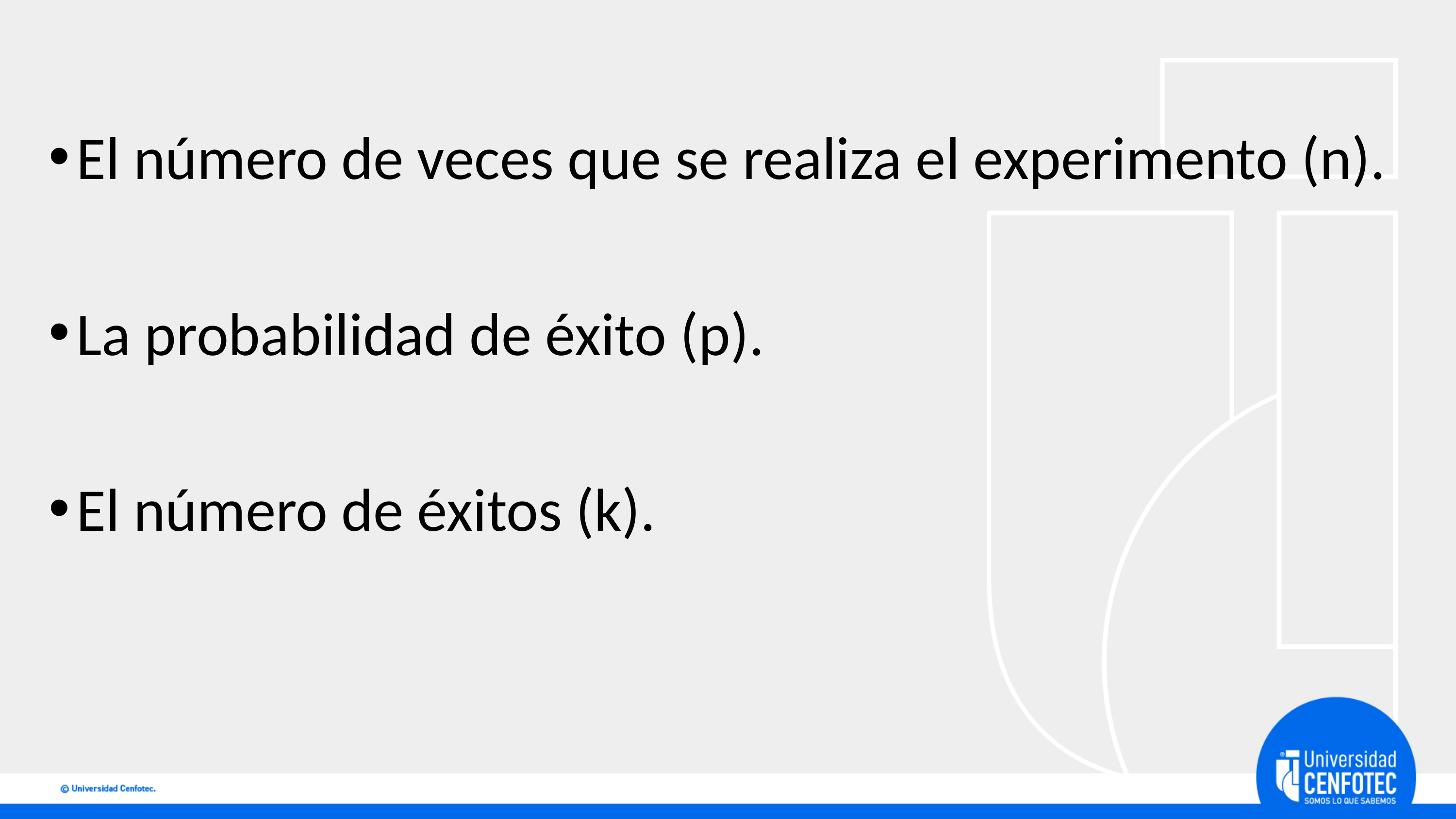

El número de veces que se realiza el experimento (n).

La probabilidad de éxito (p).

El número de éxitos (k).